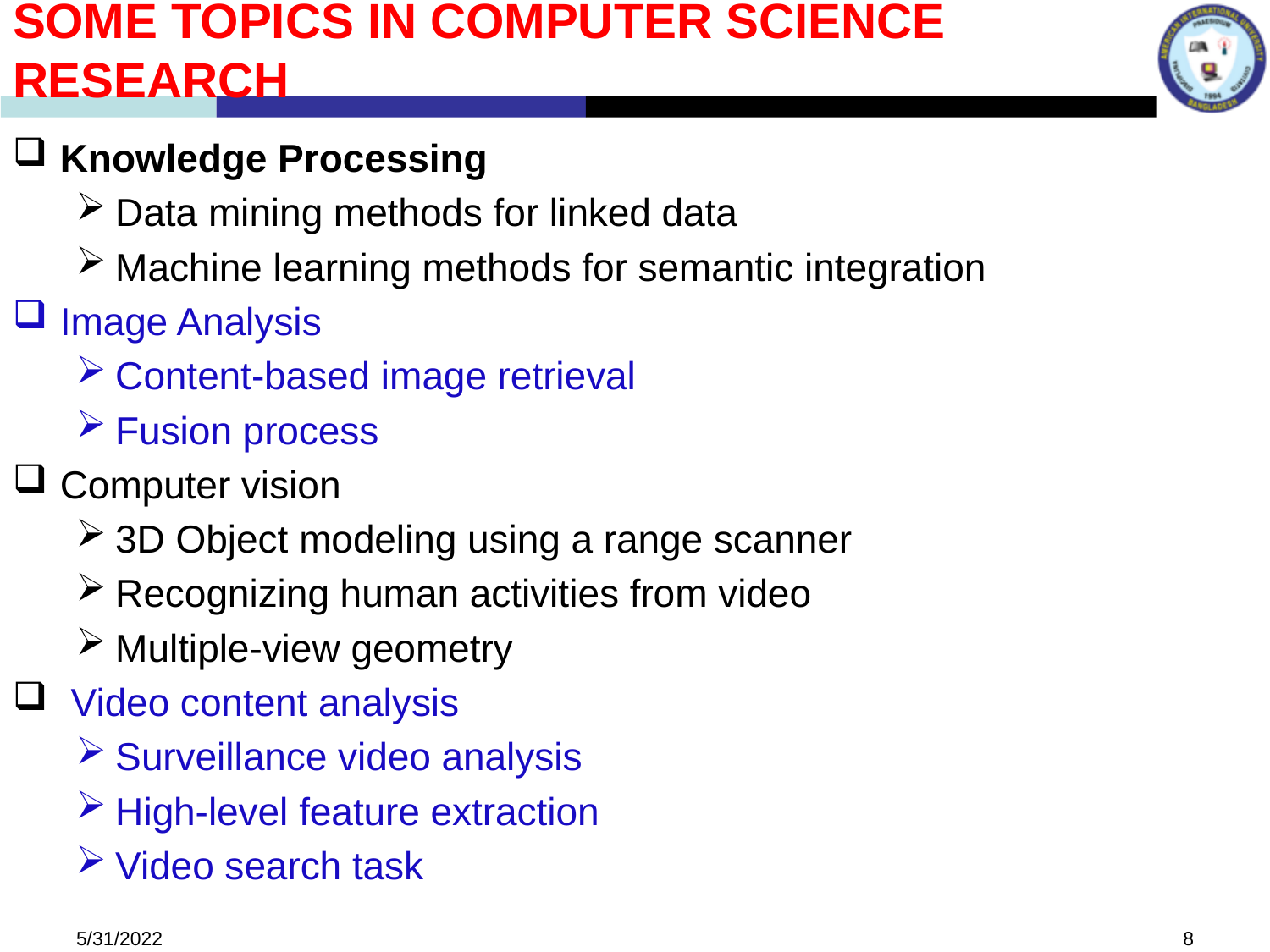

Some Topics In Computer Science Research
Knowledge Processing
Data mining methods for linked data
Machine learning methods for semantic integration
Image Analysis
Content-based image retrieval
Fusion process
Computer vision
3D Object modeling using a range scanner
Recognizing human activities from video
Multiple-view geometry
 Video content analysis
Surveillance video analysis
High-level feature extraction
Video search task

5/31/2022
8